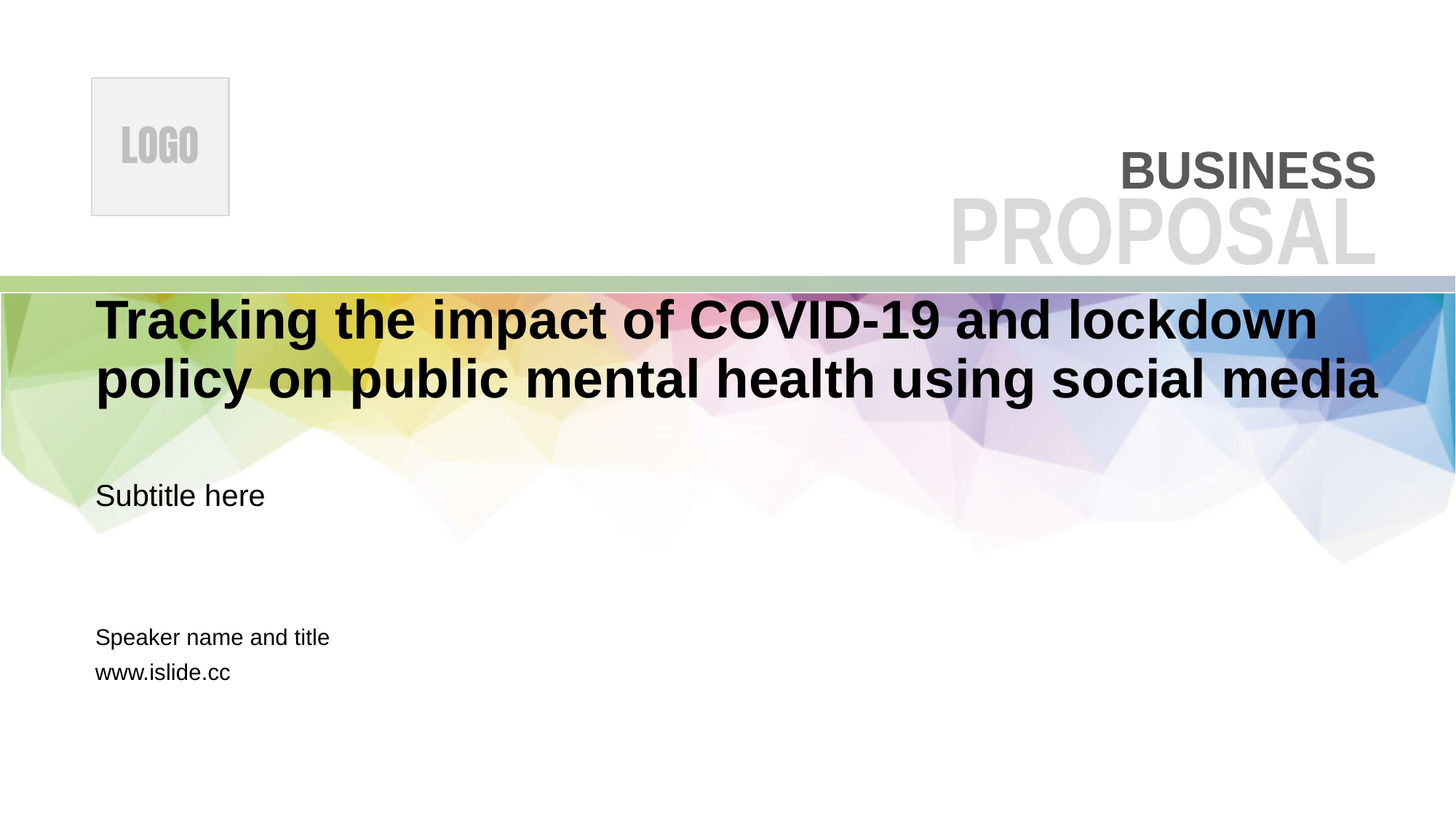

LOGO
BUSINESS
PROPOSAL
# Tracking the impact of COVID-19 and lockdown policy on public mental health using social media
Subtitle here
Speaker name and title
www.islide.cc